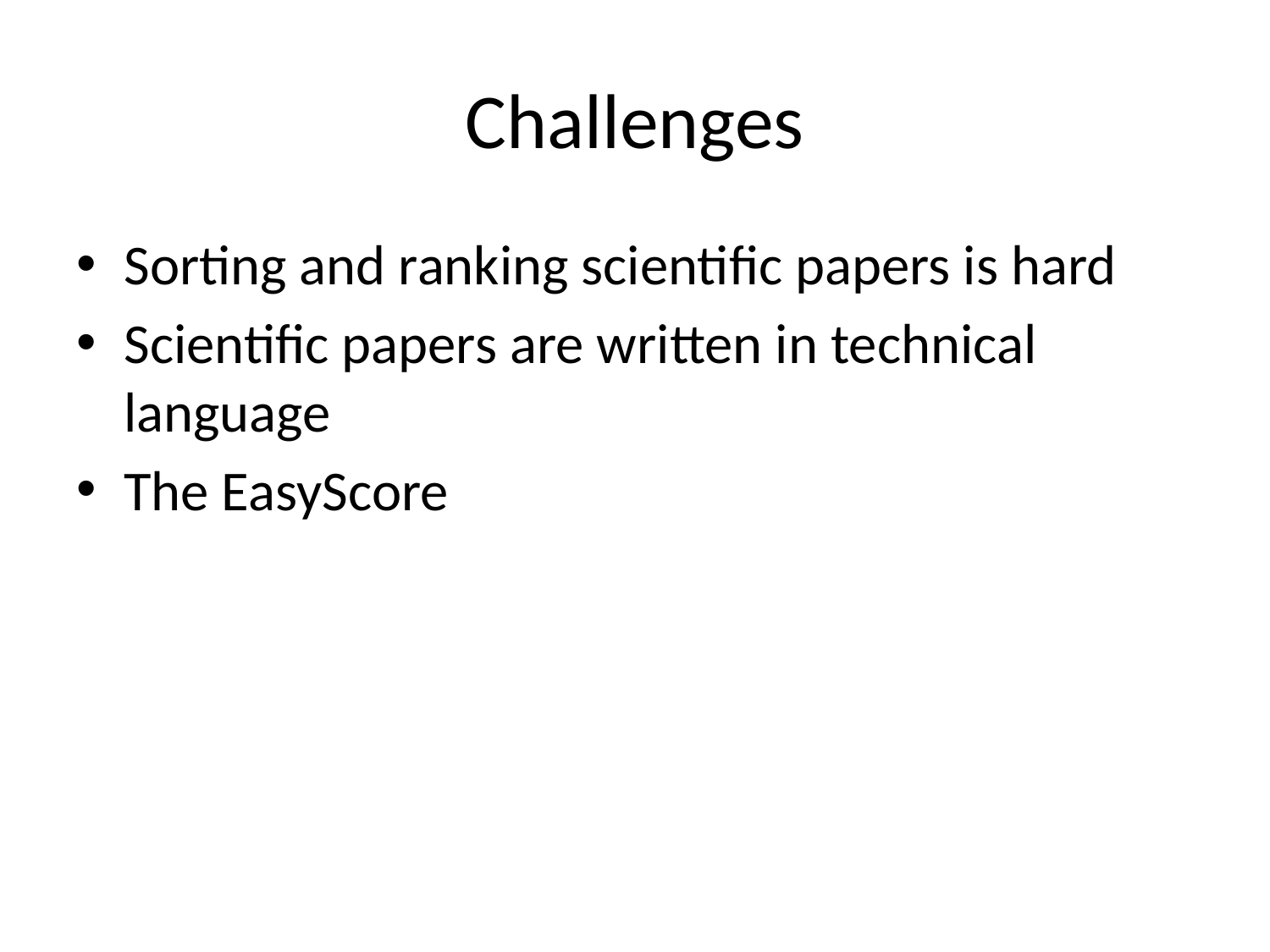

# Challenges
Sorting and ranking scientific papers is hard
Scientific papers are written in technical language
The EasyScore